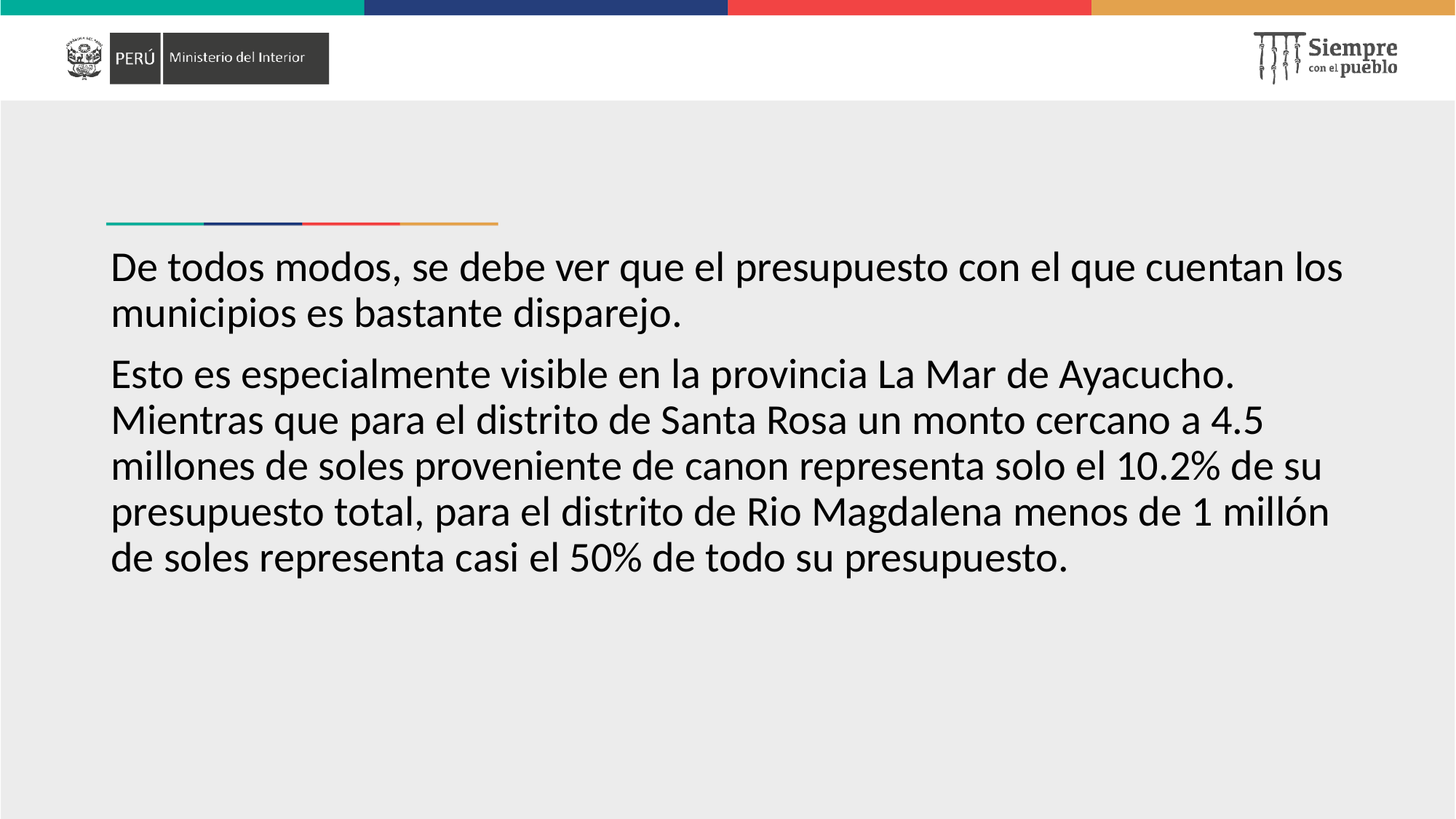

De todos modos, se debe ver que el presupuesto con el que cuentan los municipios es bastante disparejo.
Esto es especialmente visible en la provincia La Mar de Ayacucho. Mientras que para el distrito de Santa Rosa un monto cercano a 4.5 millones de soles proveniente de canon representa solo el 10.2% de su presupuesto total, para el distrito de Rio Magdalena menos de 1 millón de soles representa casi el 50% de todo su presupuesto.